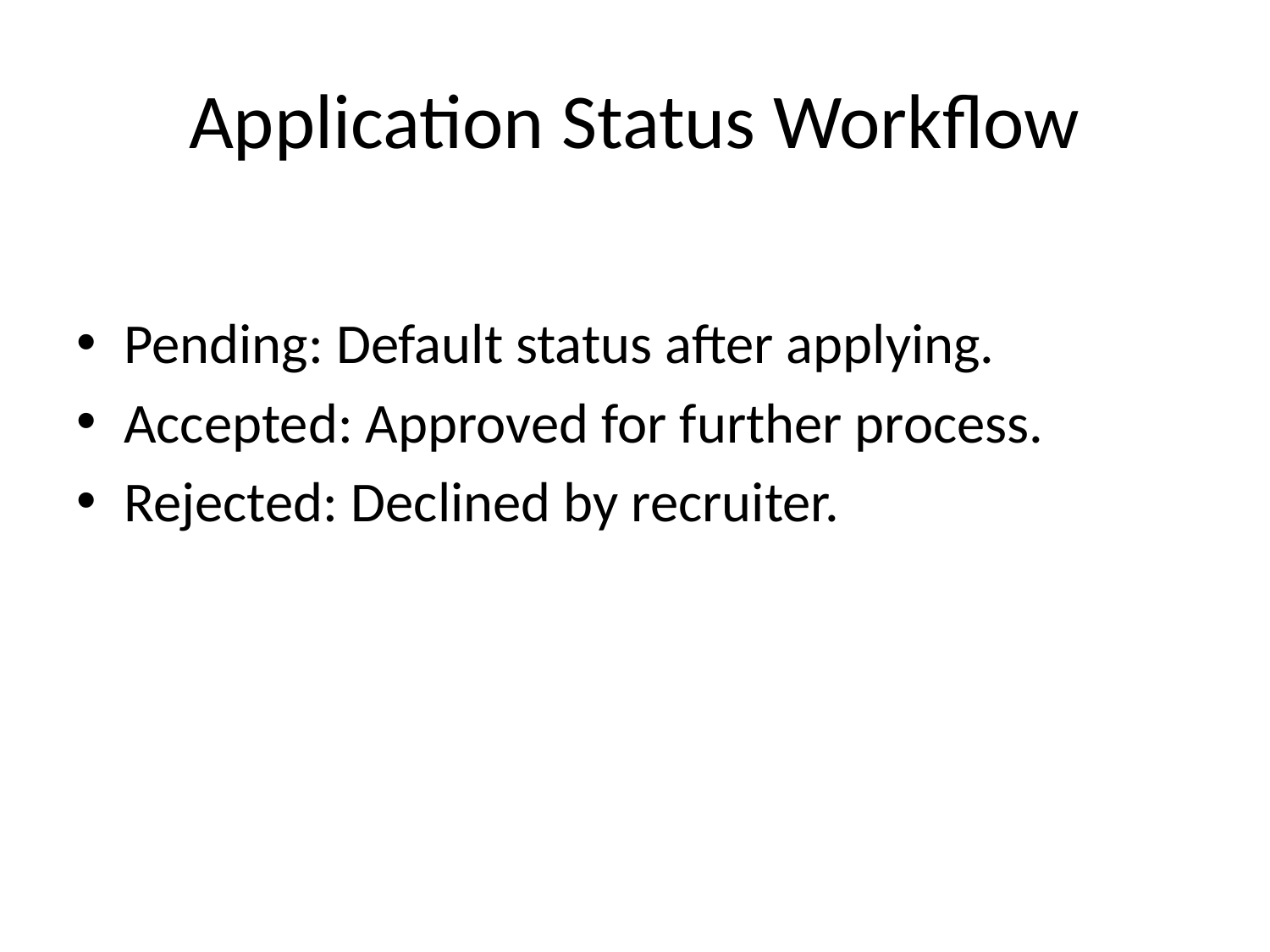

# Application Status Workflow

Pending: Default status after applying.
Accepted: Approved for further process.
Rejected: Declined by recruiter.